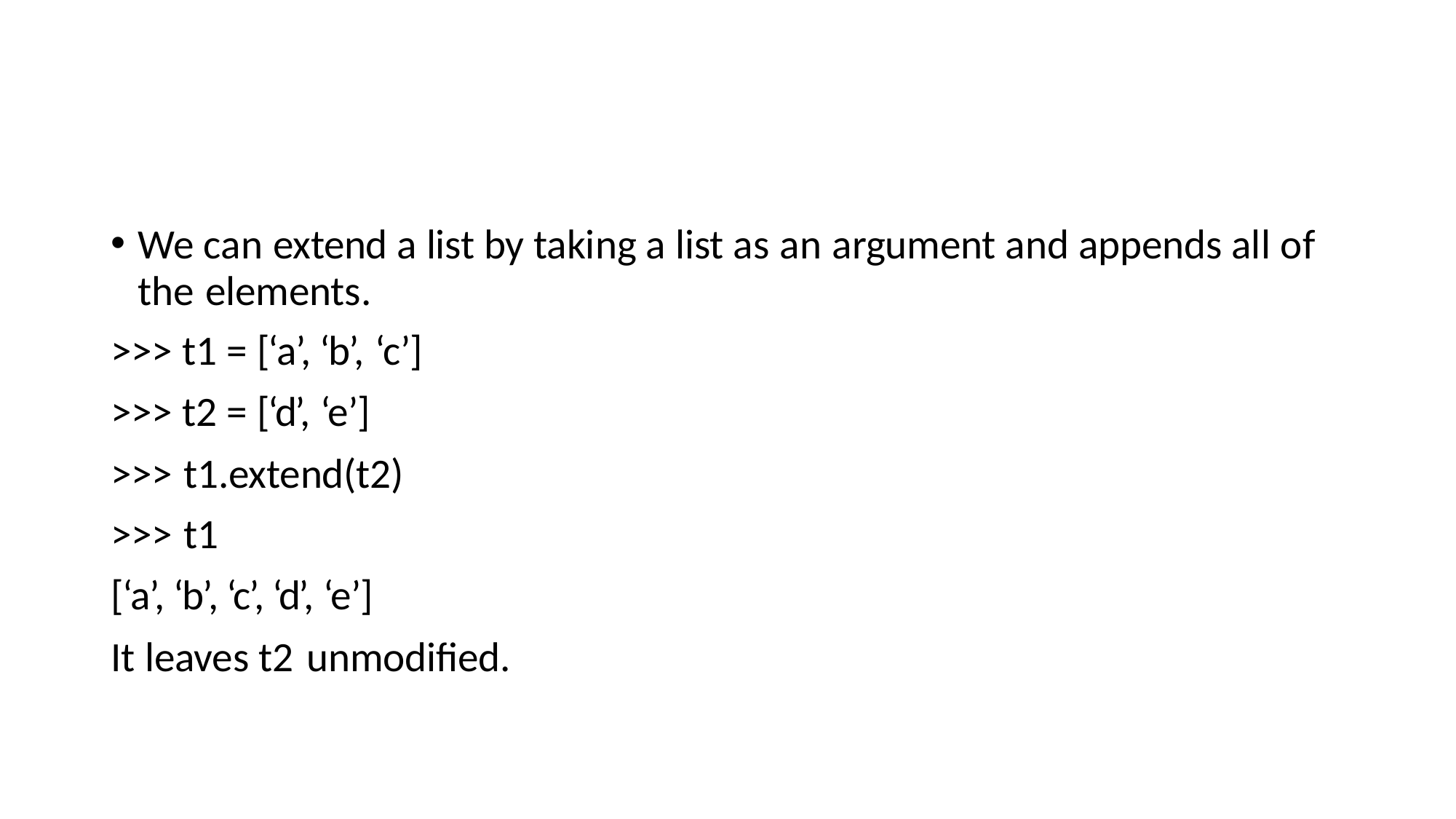

We can extend a list by taking a list as an argument and appends all of  the elements.
>>> t1 = [‘a’, ‘b’, ‘c’]
>>> t2 = [‘d’, ‘e’]
>>> t1.extend(t2)
>>> t1
[‘a’, ‘b’, ‘c’, ‘d’, ‘e’]
It leaves t2 unmodified.